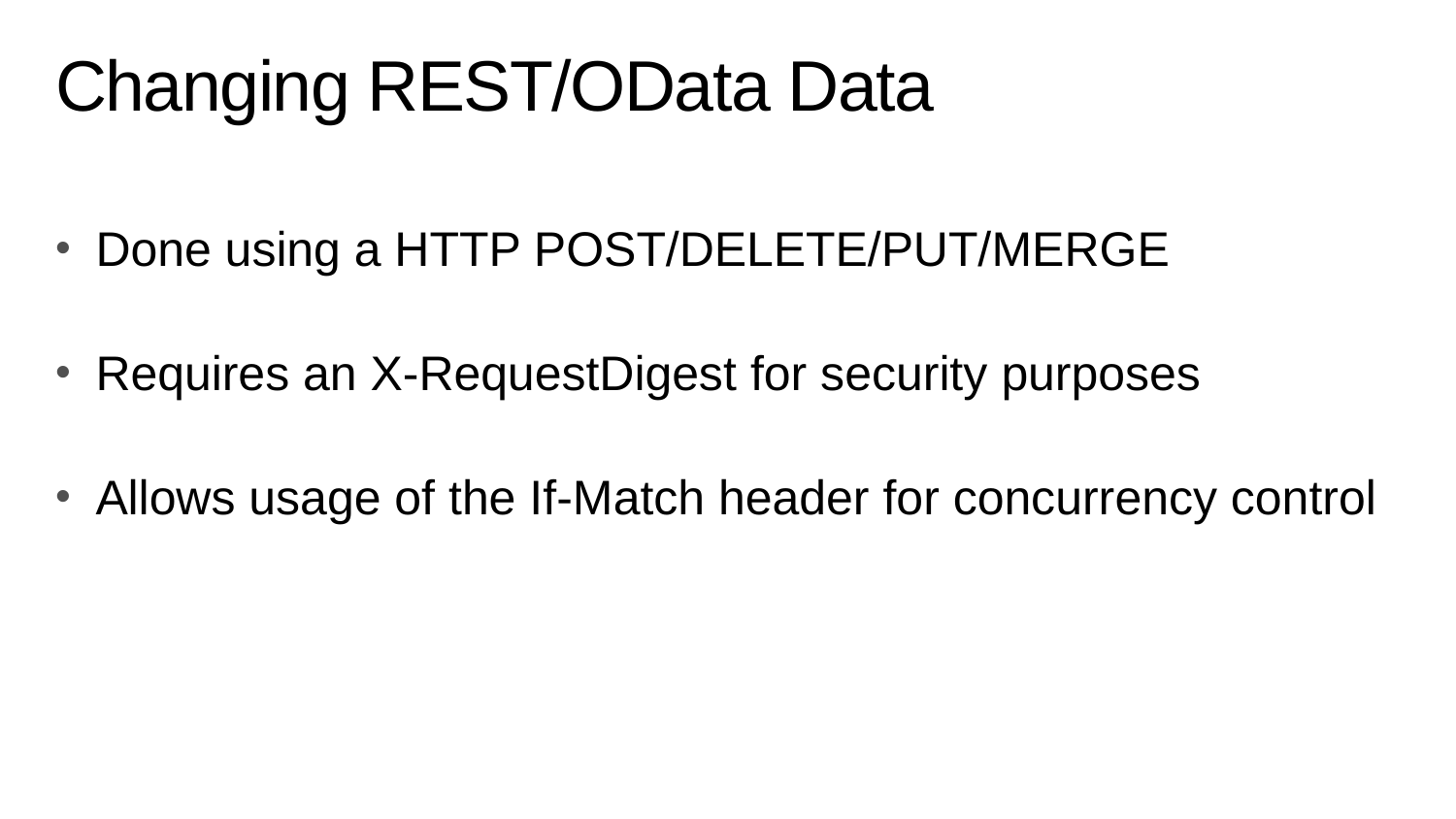

# Changing REST/OData Data

Done using a HTTP POST/DELETE/PUT/MERGE

Requires an X-RequestDigest for security purposes

Allows usage of the If-Match header for concurrency control